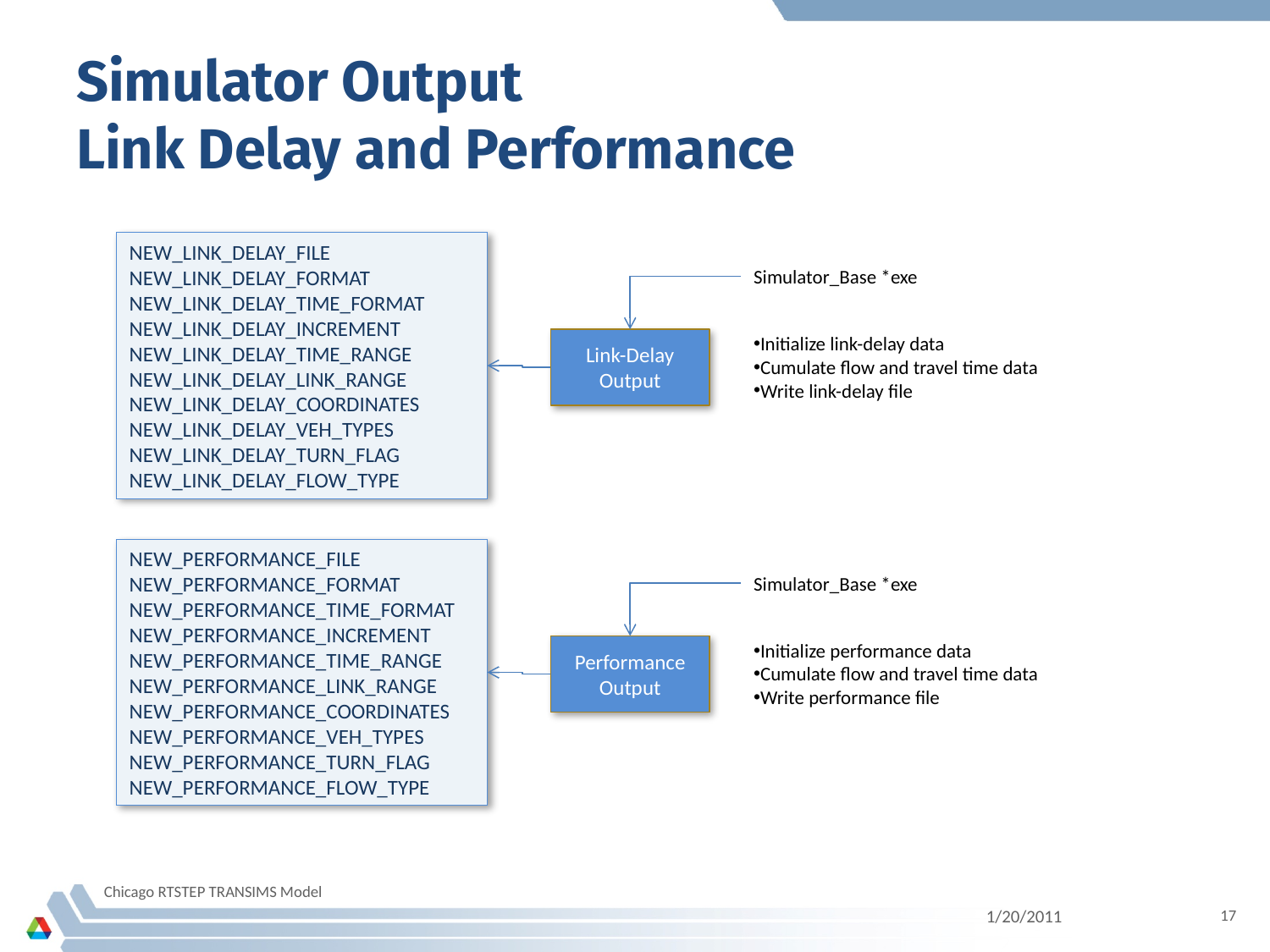

# Simulator Output Link Delay and Performance
NEW_LINK_DELAY_FILE
NEW_LINK_DELAY_FORMAT
NEW_LINK_DELAY_TIME_FORMAT
NEW_LINK_DELAY_INCREMENT
NEW_LINK_DELAY_TIME_RANGE
NEW_LINK_DELAY_LINK_RANGE
NEW_LINK_DELAY_COORDINATES
NEW_LINK_DELAY_VEH_TYPES
NEW_LINK_DELAY_TURN_FLAG
NEW_LINK_DELAY_FLOW_TYPE
Simulator_Base *exe
Initialize link-delay data
Cumulate flow and travel time data
Write link-delay file
Link-Delay Output
NEW_PERFORMANCE_FILE
NEW_PERFORMANCE_FORMAT
NEW_PERFORMANCE_TIME_FORMAT
NEW_PERFORMANCE_INCREMENT
NEW_PERFORMANCE_TIME_RANGE
NEW_PERFORMANCE_LINK_RANGE
NEW_PERFORMANCE_COORDINATES
NEW_PERFORMANCE_VEH_TYPES
NEW_PERFORMANCE_TURN_FLAG
NEW_PERFORMANCE_FLOW_TYPE
Simulator_Base *exe
Initialize performance data
Cumulate flow and travel time data
Write performance file
Performance Output
Chicago RTSTEP TRANSIMS Model
1/20/2011
17